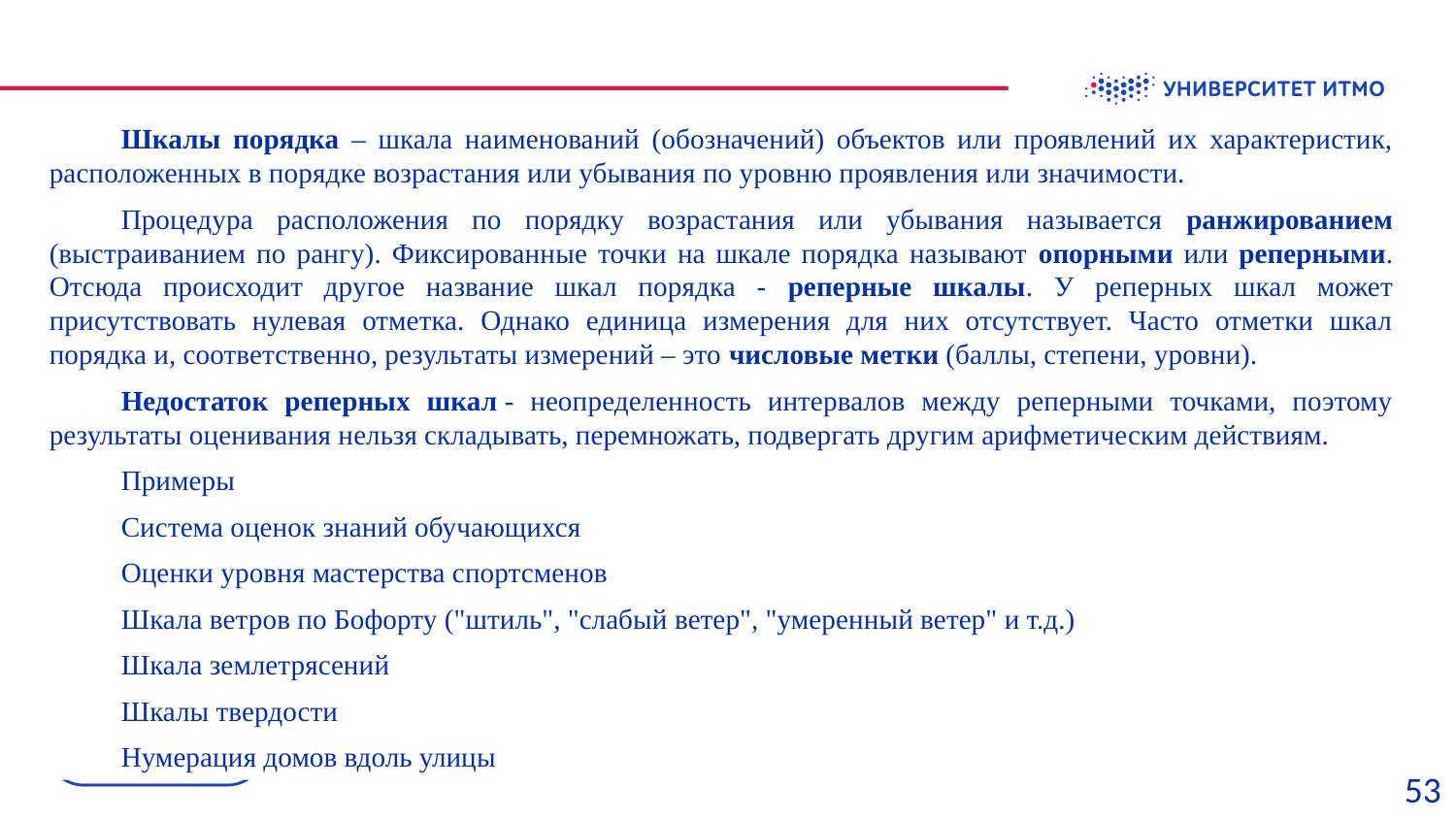

Шкалы порядка – шкала наименований (обозначений) объектов или проявлений их характеристик, расположенных в порядке возрастания или убывания по уровню проявления или значимости.
Процедура расположения по порядку возрастания или убывания называется ранжированием (выстраиванием по рангу). Фиксированные точки на шкале порядка называют опорными или реперными. Отсюда происходит другое название шкал порядка - реперные шкалы. У реперных шкал может присутствовать нулевая отметка. Однако единица измерения для них отсутствует. Часто отметки шкал порядка и, соответственно, результаты измерений – это числовые метки (баллы, степени, уровни).
Недостаток реперных шкал - неопределенность интервалов между реперными точками, поэтому результаты оценивания нельзя складывать, перемножать, подвергать другим арифметическим действиям.
Примеры
Система оценок знаний обучающихся
Оценки уровня мастерства спортсменов
Шкала ветров по Бофорту ("штиль", "слабый ветер", "умеренный ветер" и т.д.)
Шкала землетрясений
Шкалы твердости
Нумерация домов вдоль улицы
53